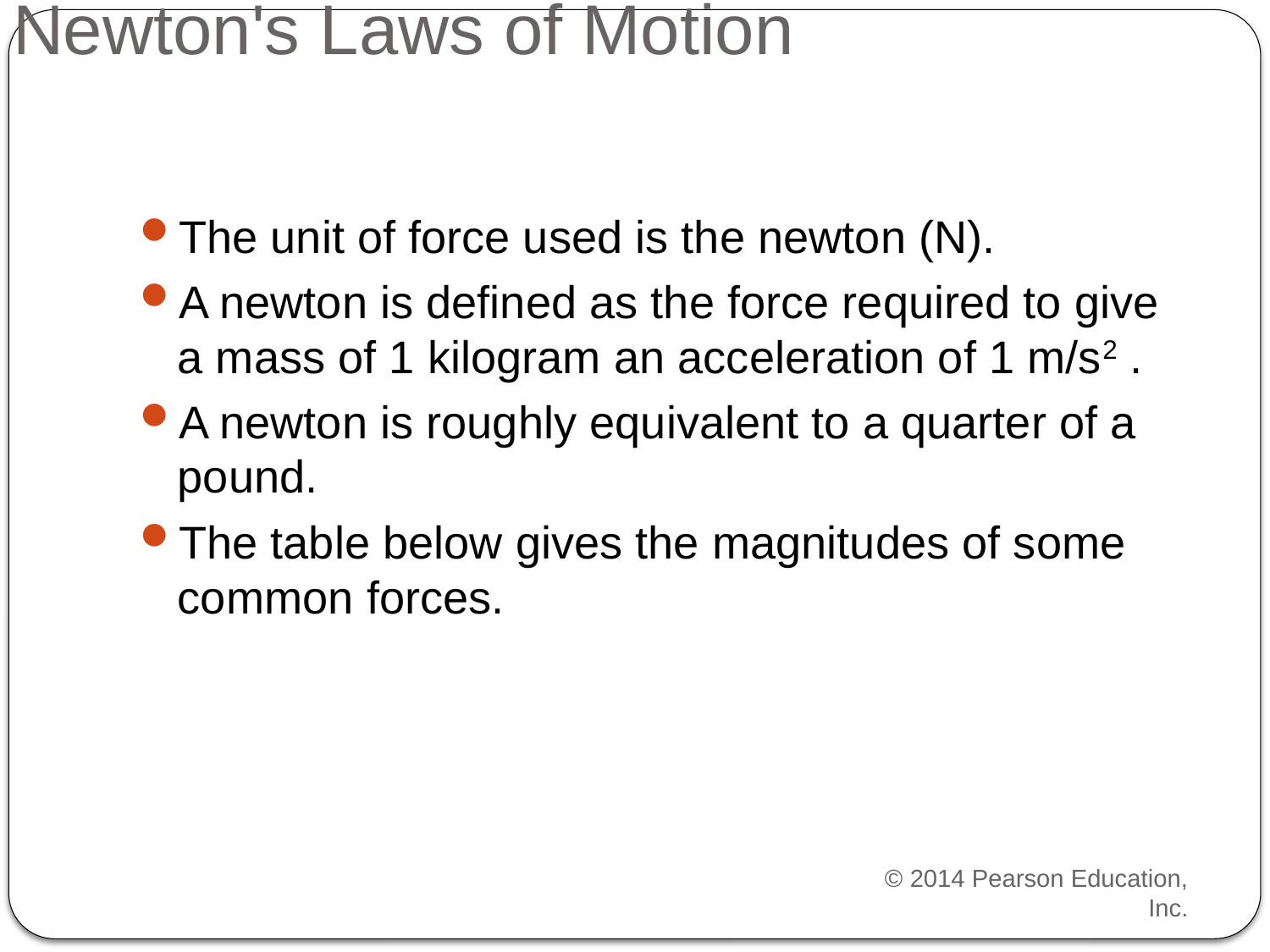

# Newton's Laws of Motion
The unit of force used is the newton (N).
A newton is defined as the force required to give a mass of 1 kilogram an acceleration of 1 m/s2 .
A newton is roughly equivalent to a quarter of a pound.
The table below gives the magnitudes of some common forces.
© 2014 Pearson Education, Inc.